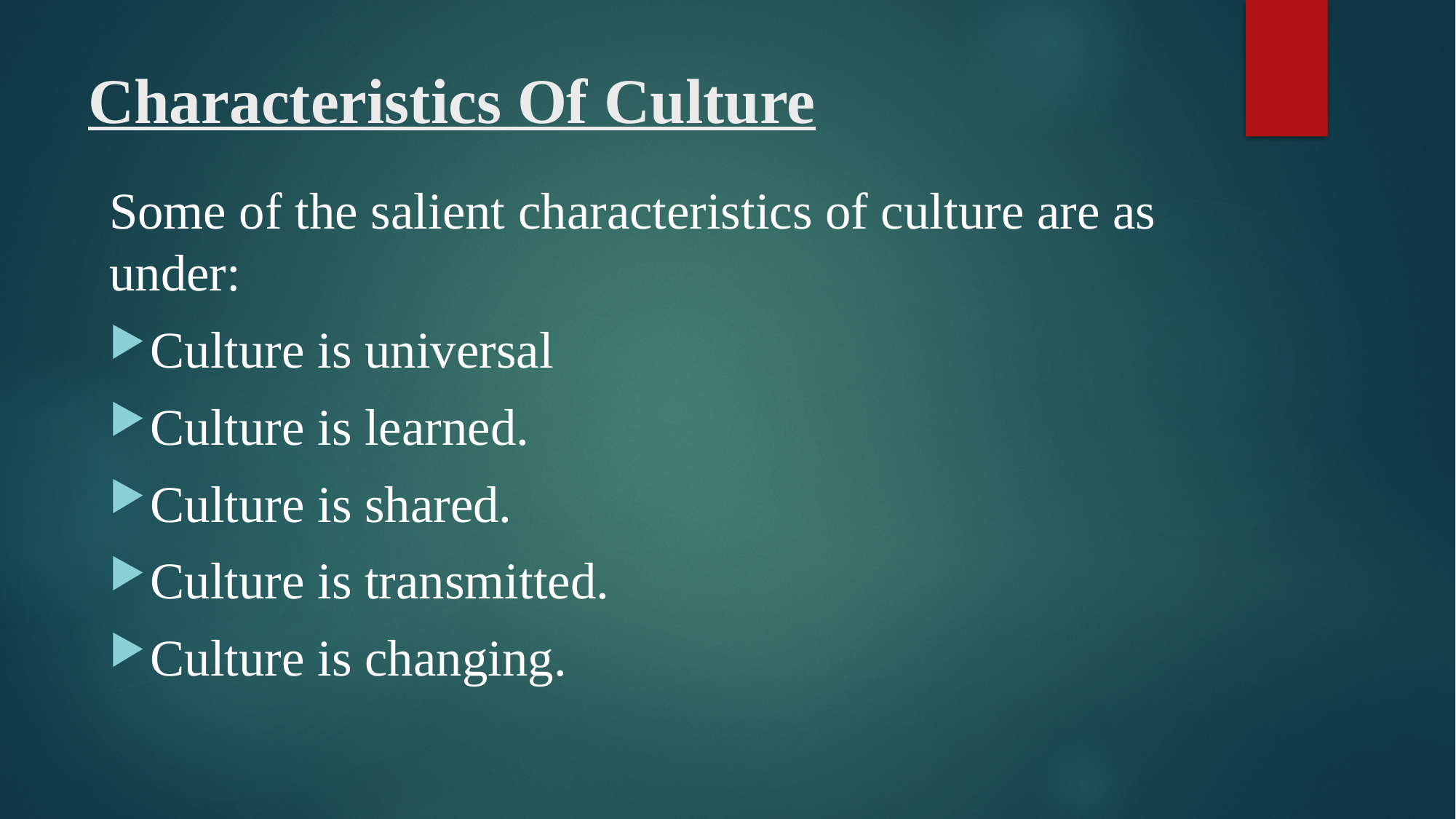

# Characteristics Of Culture
Some of the salient characteristics of culture are as under:
Culture is universal
Culture is learned.
Culture is shared.
Culture is transmitted.
Culture is changing.